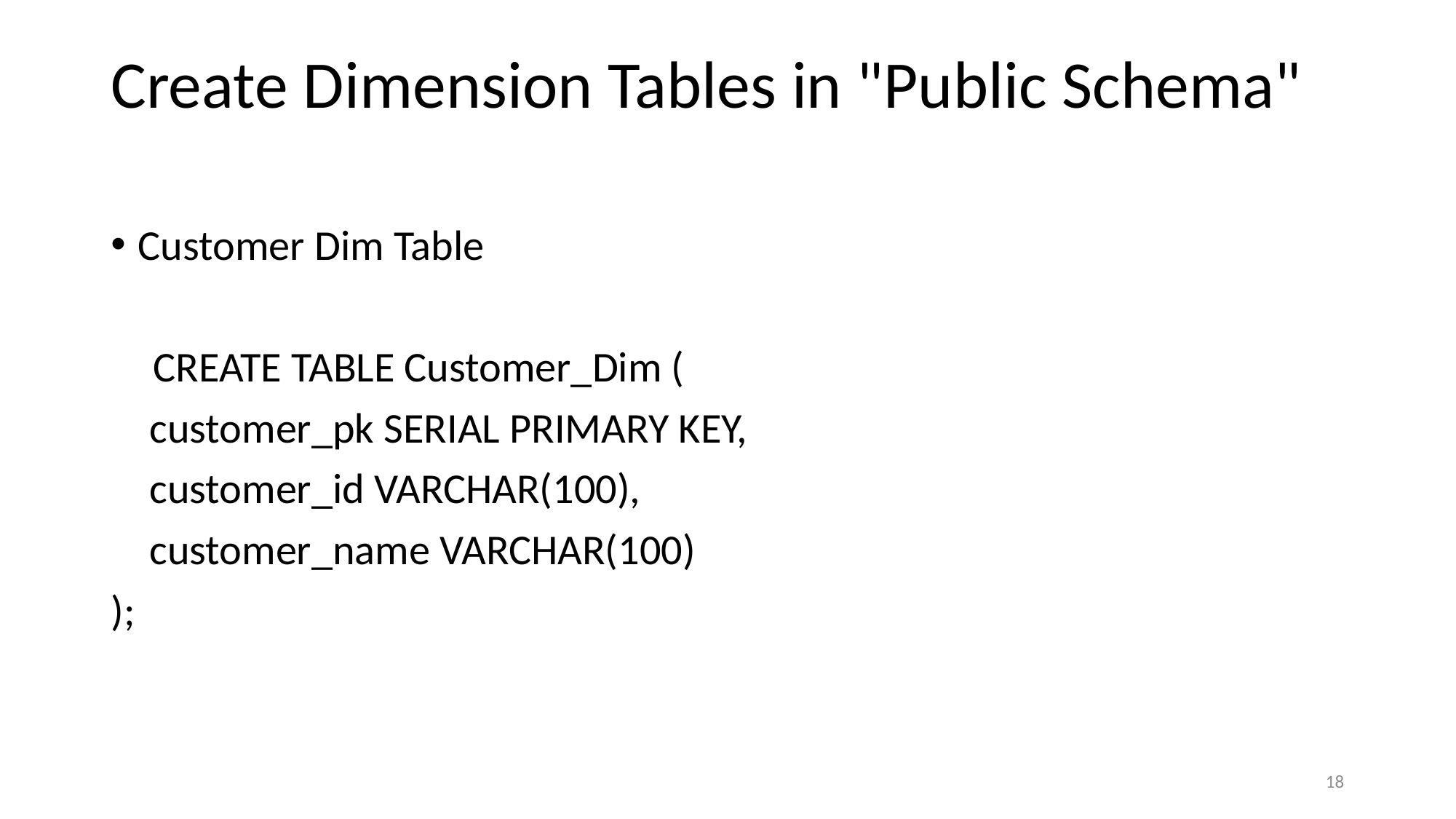

# Create Dimension Tables in "Public Schema"

Customer Dim Table

 CREATE TABLE Customer_Dim (
    customer_pk SERIAL PRIMARY KEY,
    customer_id VARCHAR(100),
    customer_name VARCHAR(100)
);
18